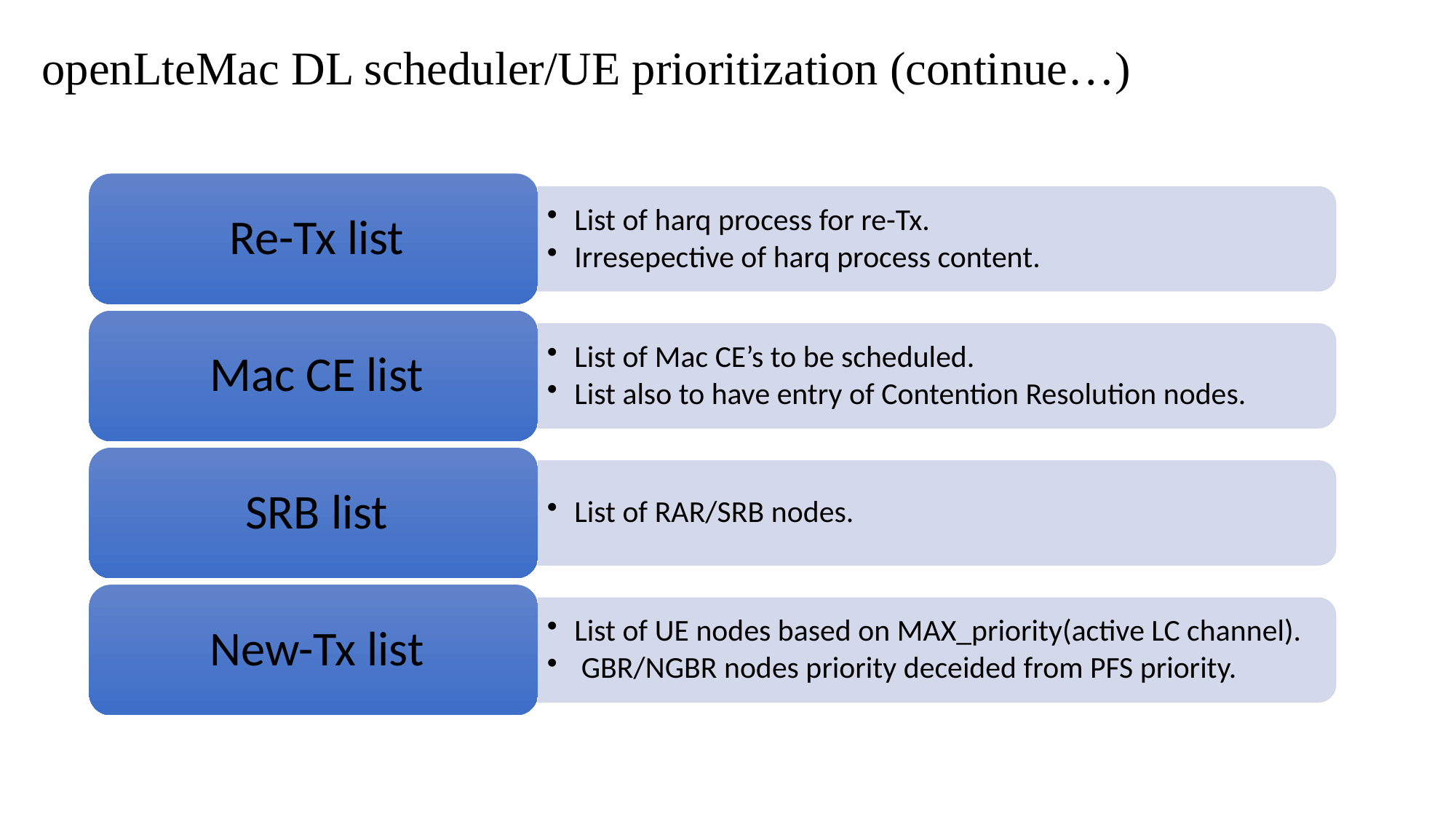

# openLteMac DL scheduler/UE prioritization (continue…)
List of harq process for re-Tx.
Irresepective of harq process content.
Re-Tx list
List of Mac CE’s to be scheduled.
List also to have entry of Contention Resolution nodes.
Mac CE list
List of RAR/SRB nodes.
SRB list
List of UE nodes based on MAX_priority(active LC channel).
 GBR/NGBR nodes priority deceided from PFS priority.
New-Tx list